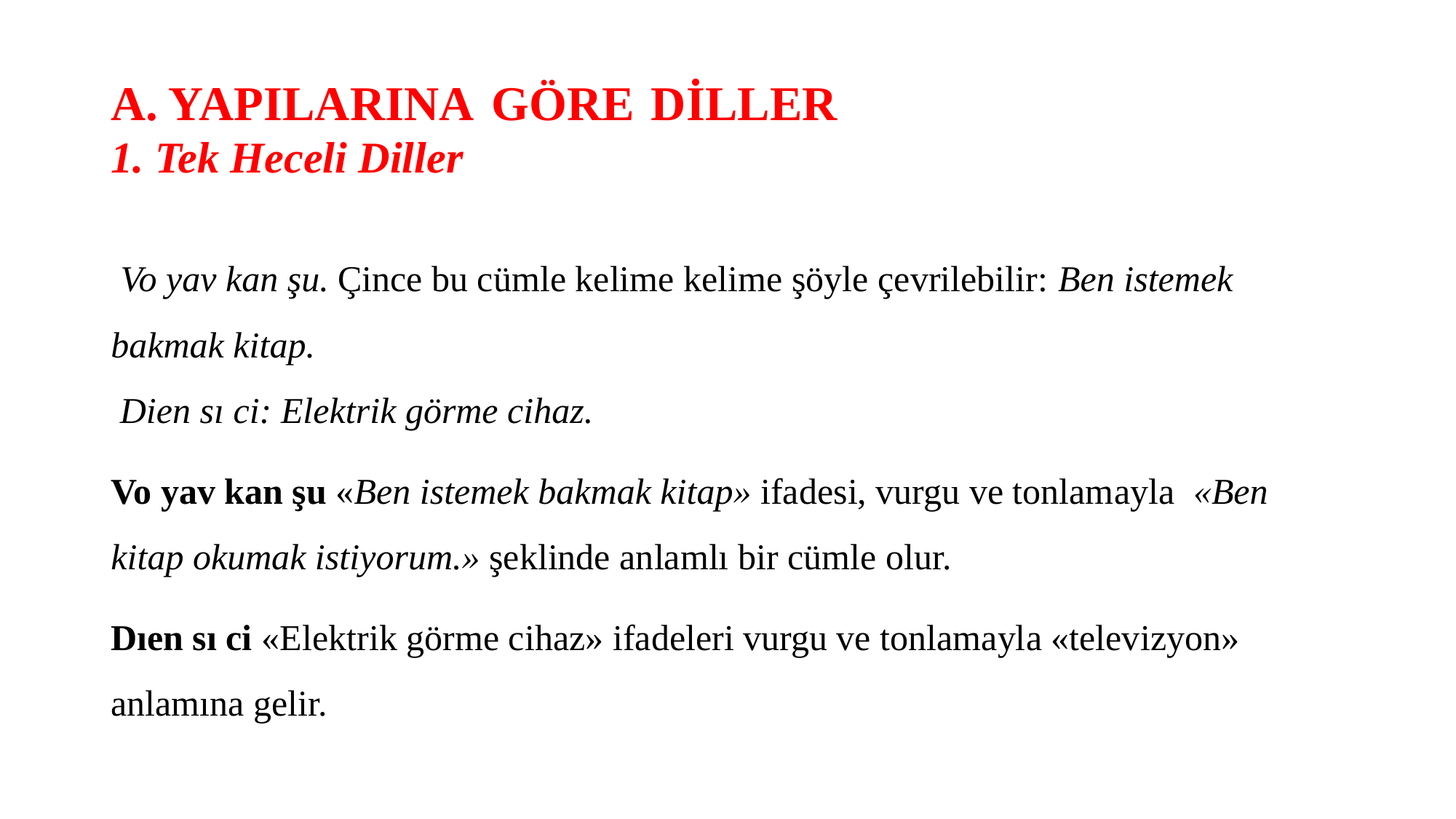

# A. YAPILARINA GÖRE DİLLER 1. Tek Heceli Diller
 Vo yav kan şu. Çince bu cümle kelime kelime şöyle çevrilebilir: Ben istemek bakmak kitap.
 Dien sı ci: Elektrik görme cihaz.
Vo yav kan şu «Ben istemek bakmak kitap» ifadesi, vurgu ve tonlamayla  «Ben kitap okumak istiyorum.» şeklinde anlamlı bir cümle olur.
Dıen sı ci «Elektrik görme cihaz» ifadeleri vurgu ve tonlamayla «televizyon» anlamına gelir.